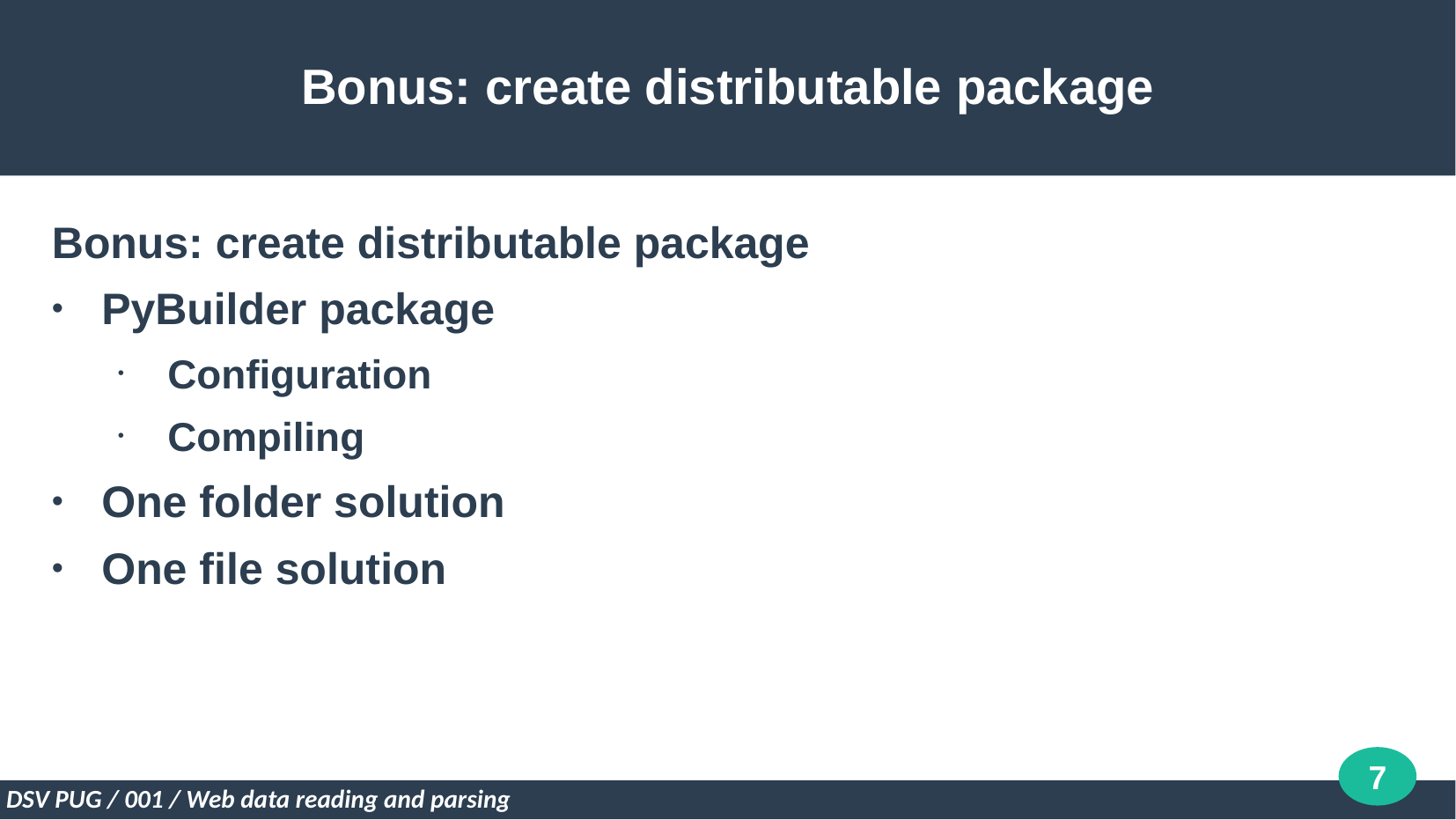

Bonus: create distributable package
Bonus: create distributable package
PyBuilder package
Configuration
Compiling
One folder solution
One file solution
7
DSV PUG / 001 / Web data reading and parsing